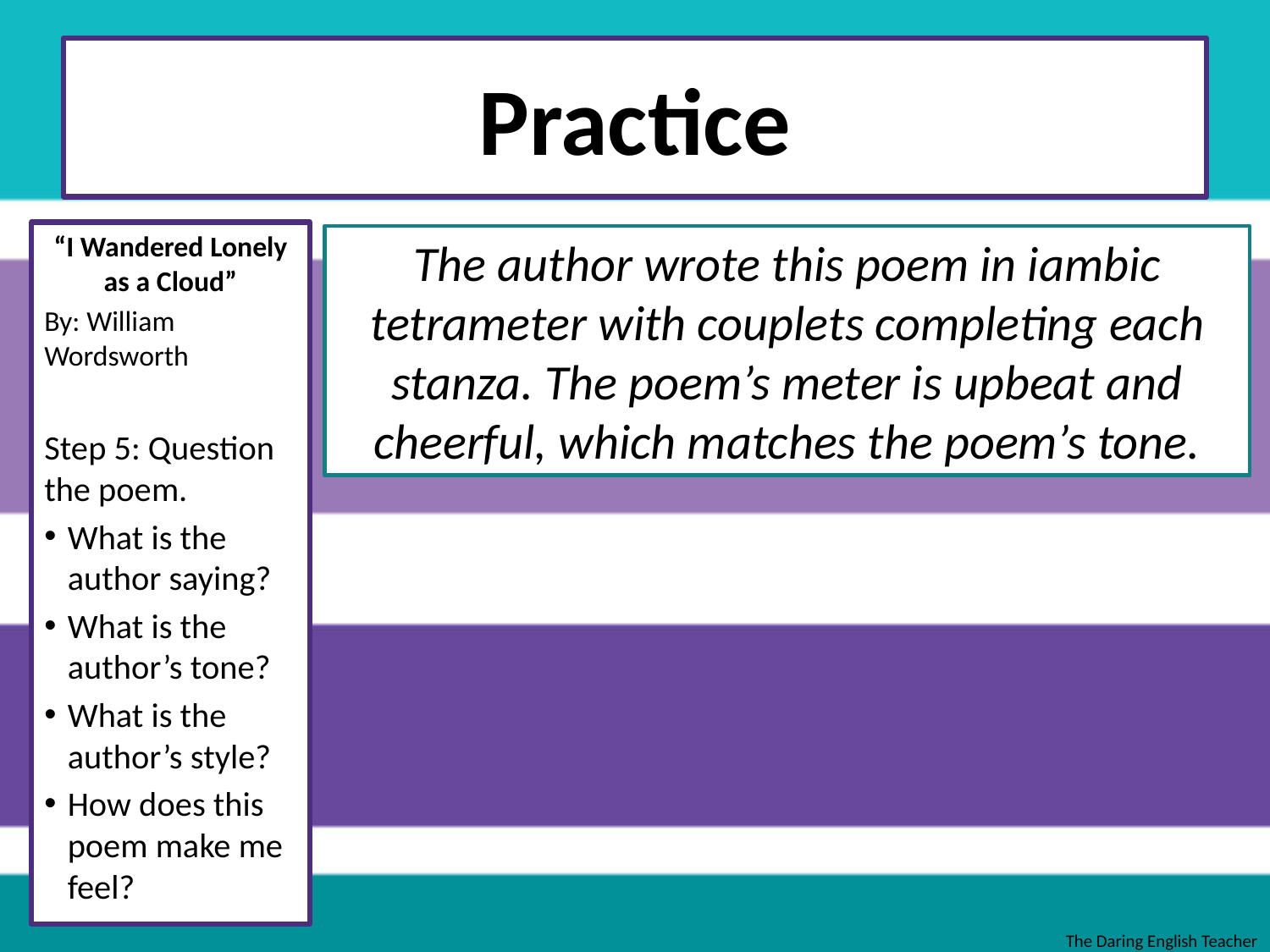

# Practice
“I Wandered Lonely as a Cloud”
By: William Wordsworth

Step 5: Question the poem.
What is the author saying?
What is the author’s tone?
What is the author’s style?
How does this poem make me feel?
The author wrote this poem in iambic tetrameter with couplets completing each stanza. The poem’s meter is upbeat and cheerful, which matches the poem’s tone.